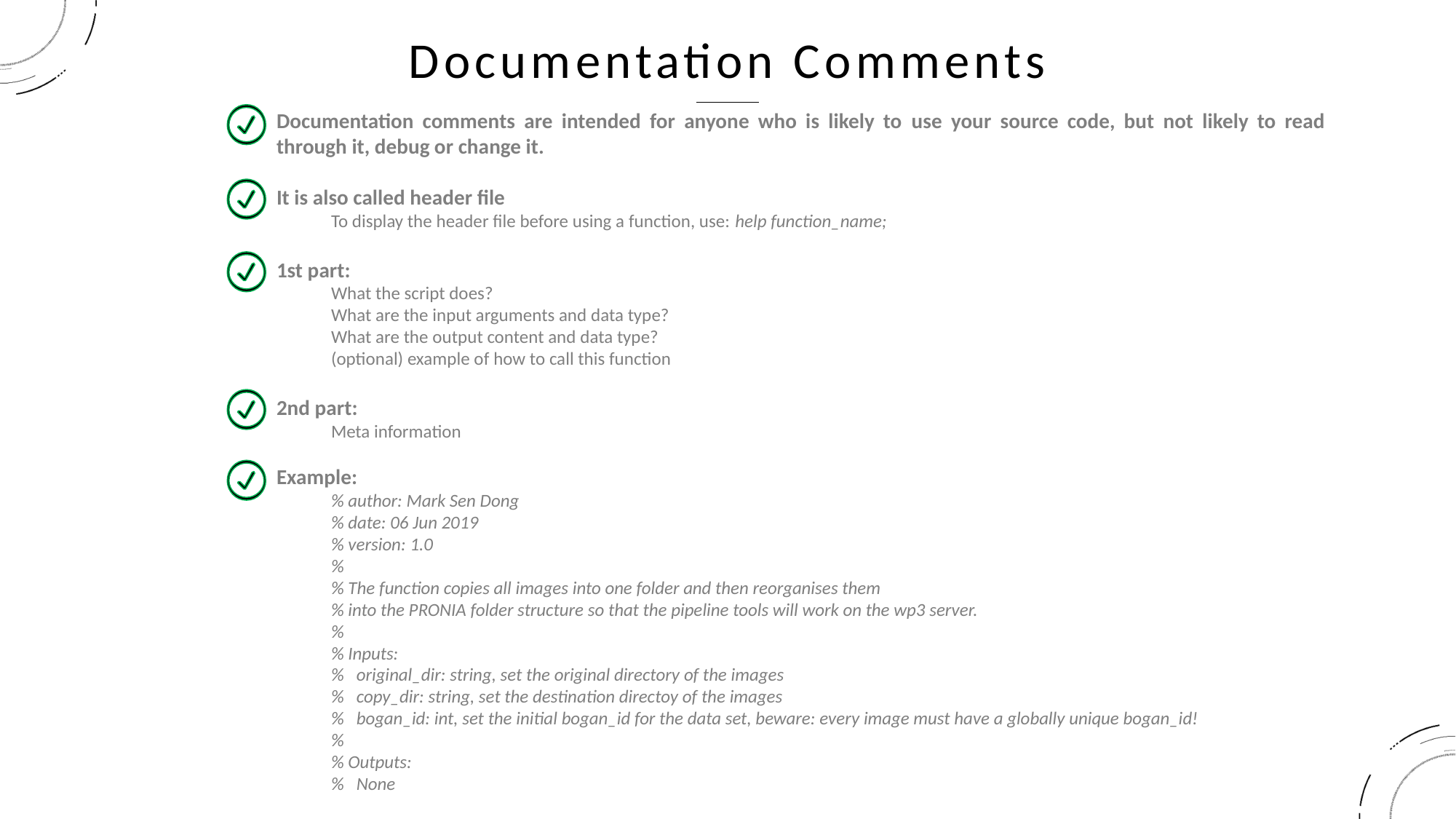

Documentation Comments
Documentation comments are intended for anyone who is likely to use your source code, but not likely to read through it, debug or change it.

It is also called header file
To display the header file before using a function, use: help function_name;

1st part:
What the script does?
What are the input arguments and data type?
What are the output content and data type?
(optional) example of how to call this function

2nd part:
Meta information

Example:
% author: Mark Sen Dong
% date: 06 Jun 2019
% version: 1.0
%
% The function copies all images into one folder and then reorganises them
% into the PRONIA folder structure so that the pipeline tools will work on the wp3 server.
%
% Inputs:
%   original_dir: string, set the original directory of the images
%   copy_dir: string, set the destination directoy of the images
%   bogan_id: int, set the initial bogan_id for the data set, beware: every image must have a globally unique bogan_id!
%
% Outputs:
%   None